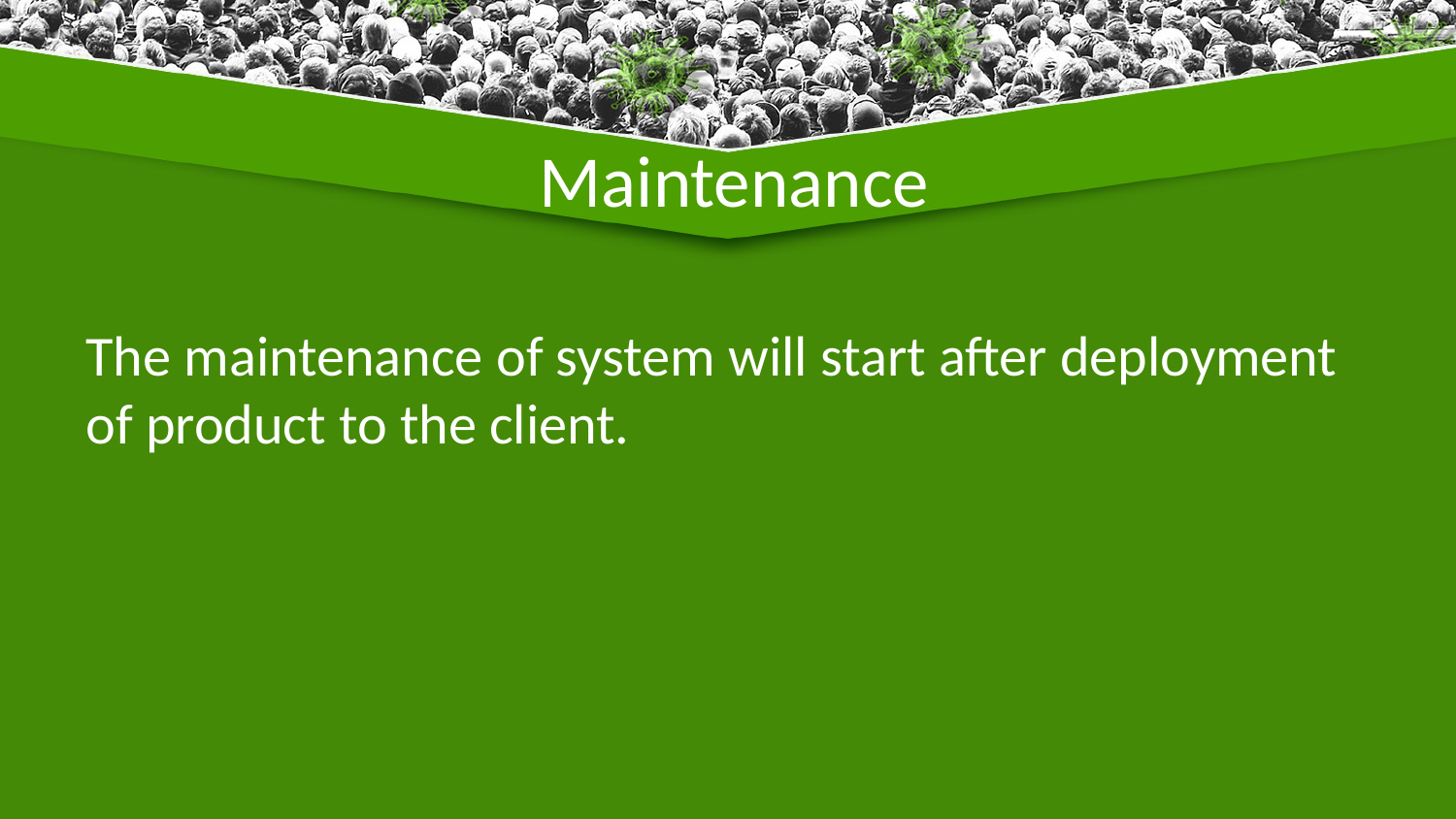

# Maintenance
The maintenance of system will start after deployment of product to the client.